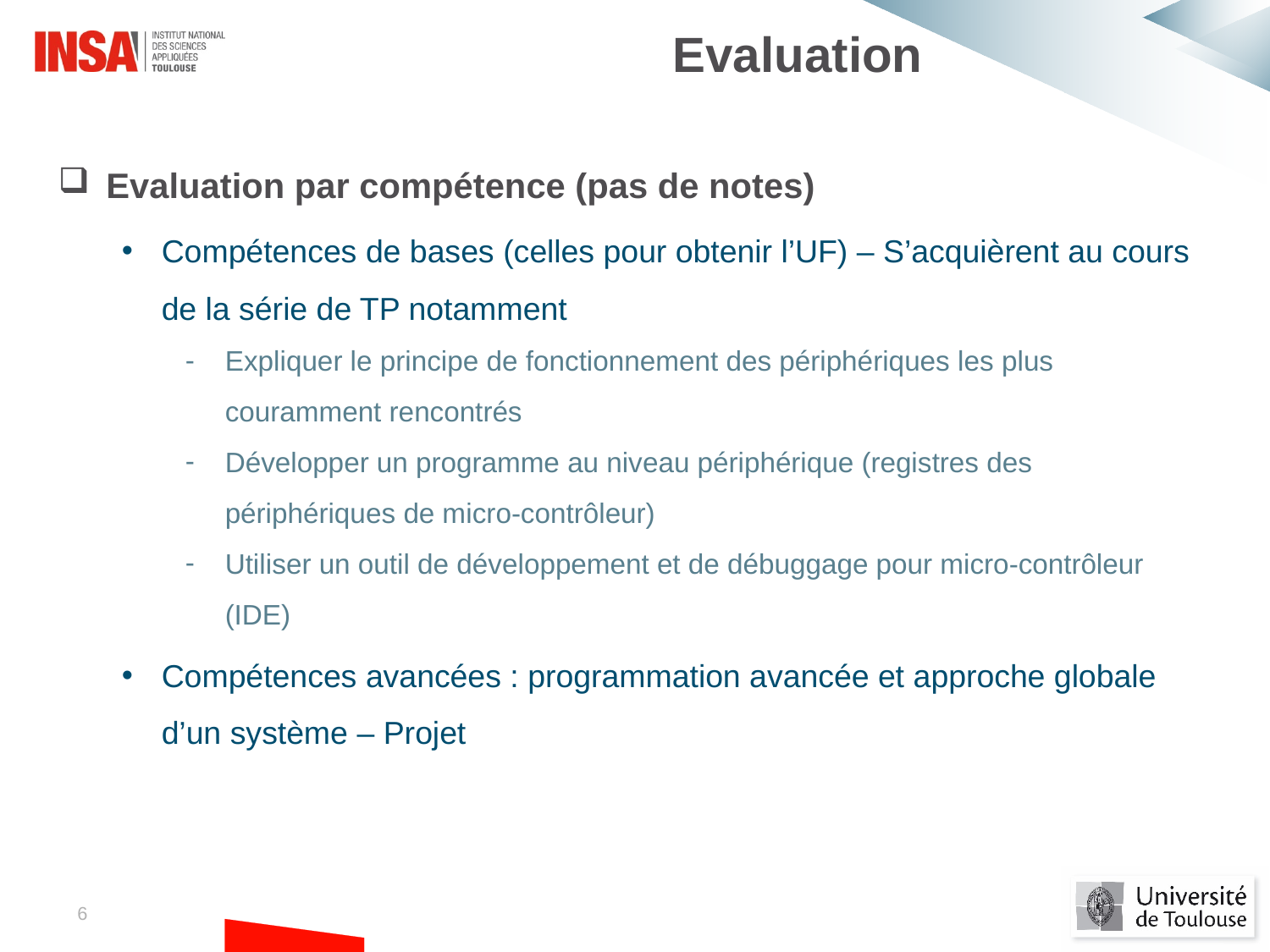

Evaluation
Evaluation par compétence (pas de notes)
Compétences de bases (celles pour obtenir l’UF) – S’acquièrent au cours de la série de TP notamment
Expliquer le principe de fonctionnement des périphériques les plus couramment rencontrés
Développer un programme au niveau périphérique (registres des périphériques de micro-contrôleur)
Utiliser un outil de développement et de débuggage pour micro-contrôleur (IDE)
Compétences avancées : programmation avancée et approche globale d’un système – Projet
#